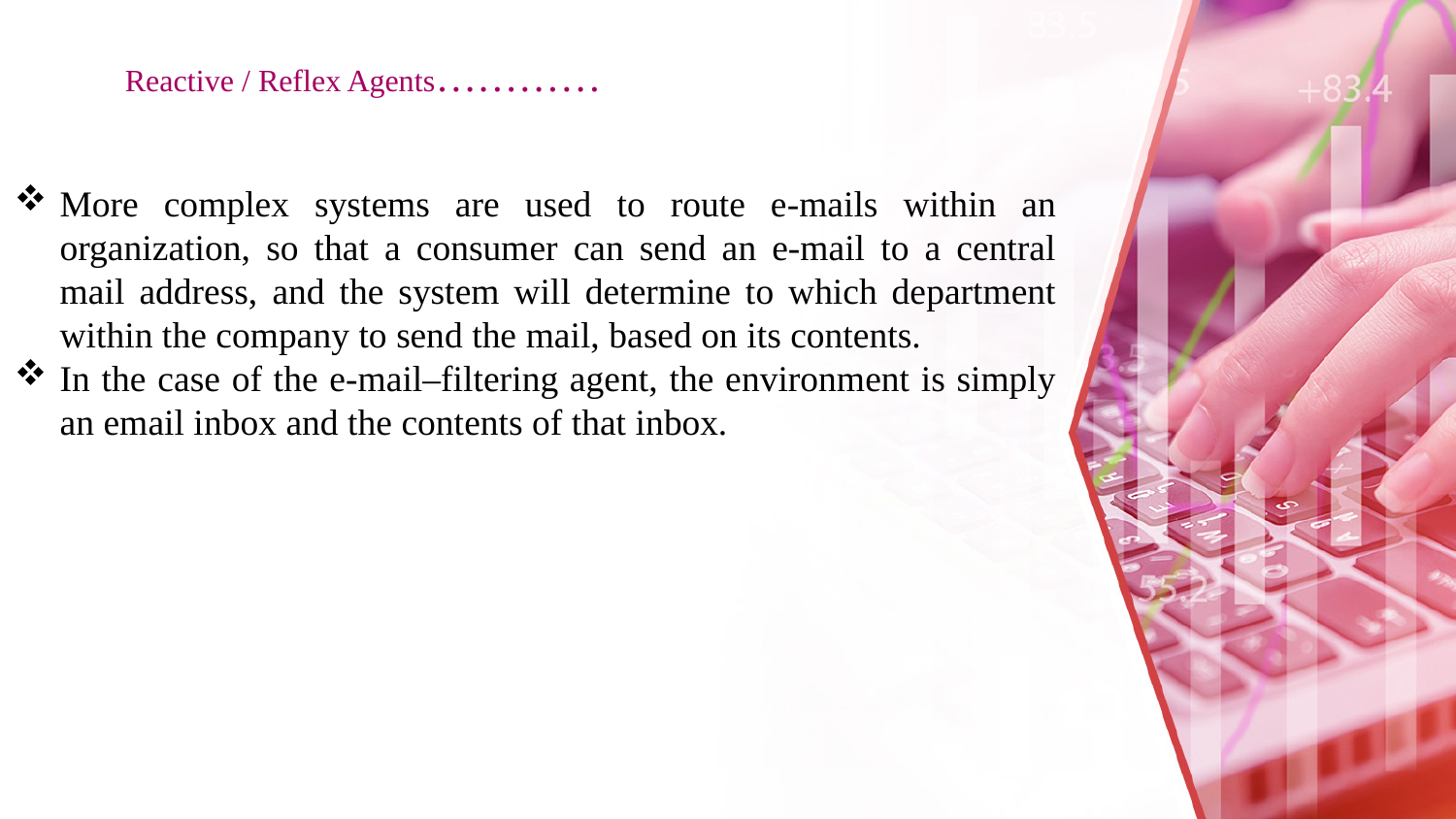

# Reactive / Reflex Agents…………
More complex systems are used to route e-mails within an organization, so that a consumer can send an e-mail to a central mail address, and the system will determine to which department within the company to send the mail, based on its contents.
In the case of the e-mail–filtering agent, the environment is simply an email inbox and the contents of that inbox.